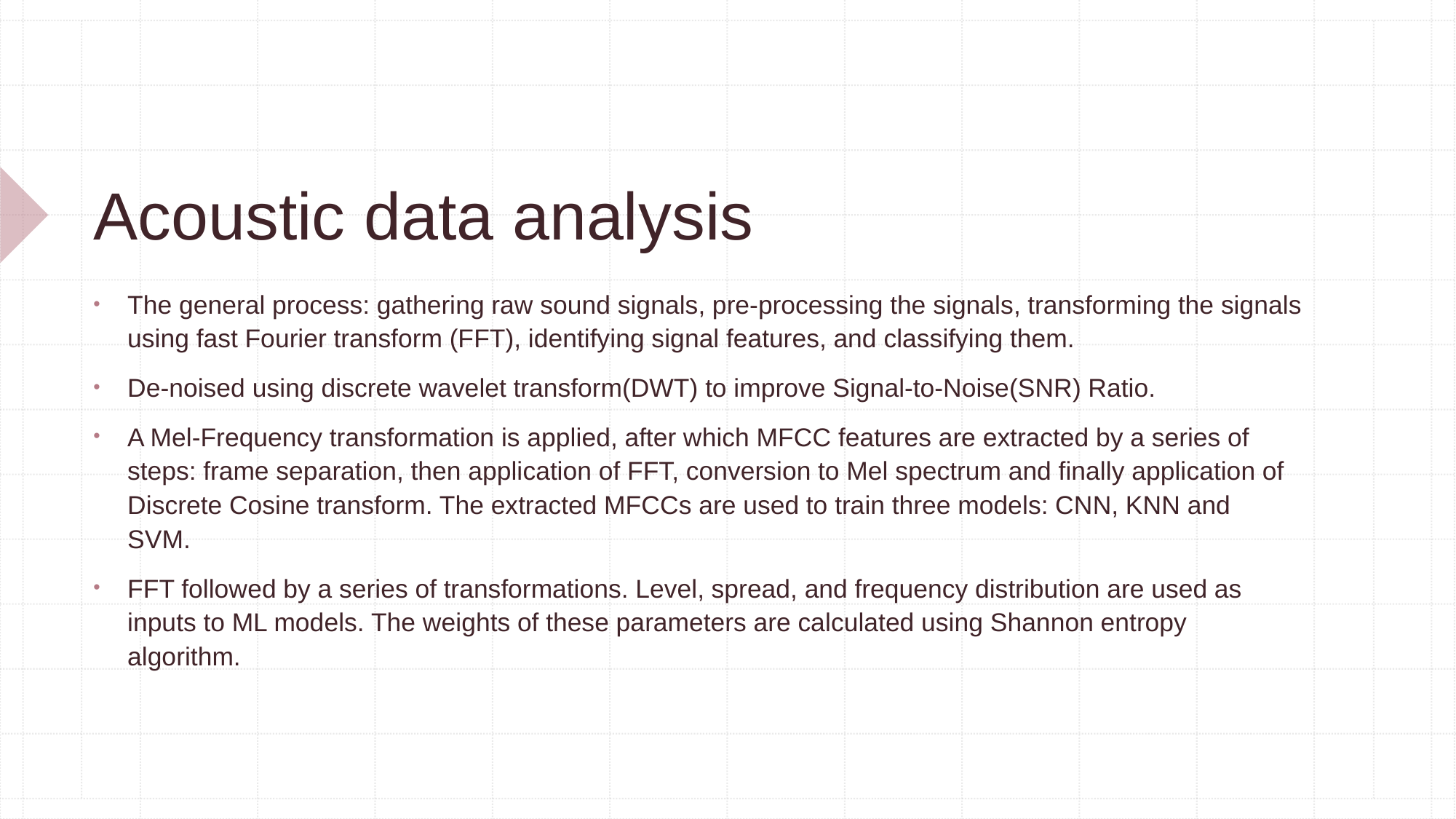

# Acoustic data analysis
The general process: gathering raw sound signals, pre-processing the signals, transforming the signals using fast Fourier transform (FFT), identifying signal features, and classifying them.
De-noised using discrete wavelet transform(DWT) to improve Signal-to-Noise(SNR) Ratio.
A Mel-Frequency transformation is applied, after which MFCC features are extracted by a series of steps: frame separation, then application of FFT, conversion to Mel spectrum and finally application of Discrete Cosine transform. The extracted MFCCs are used to train three models: CNN, KNN and SVM.
FFT followed by a series of transformations. Level, spread, and frequency distribution are used as inputs to ML models. The weights of these parameters are calculated using Shannon entropy algorithm.